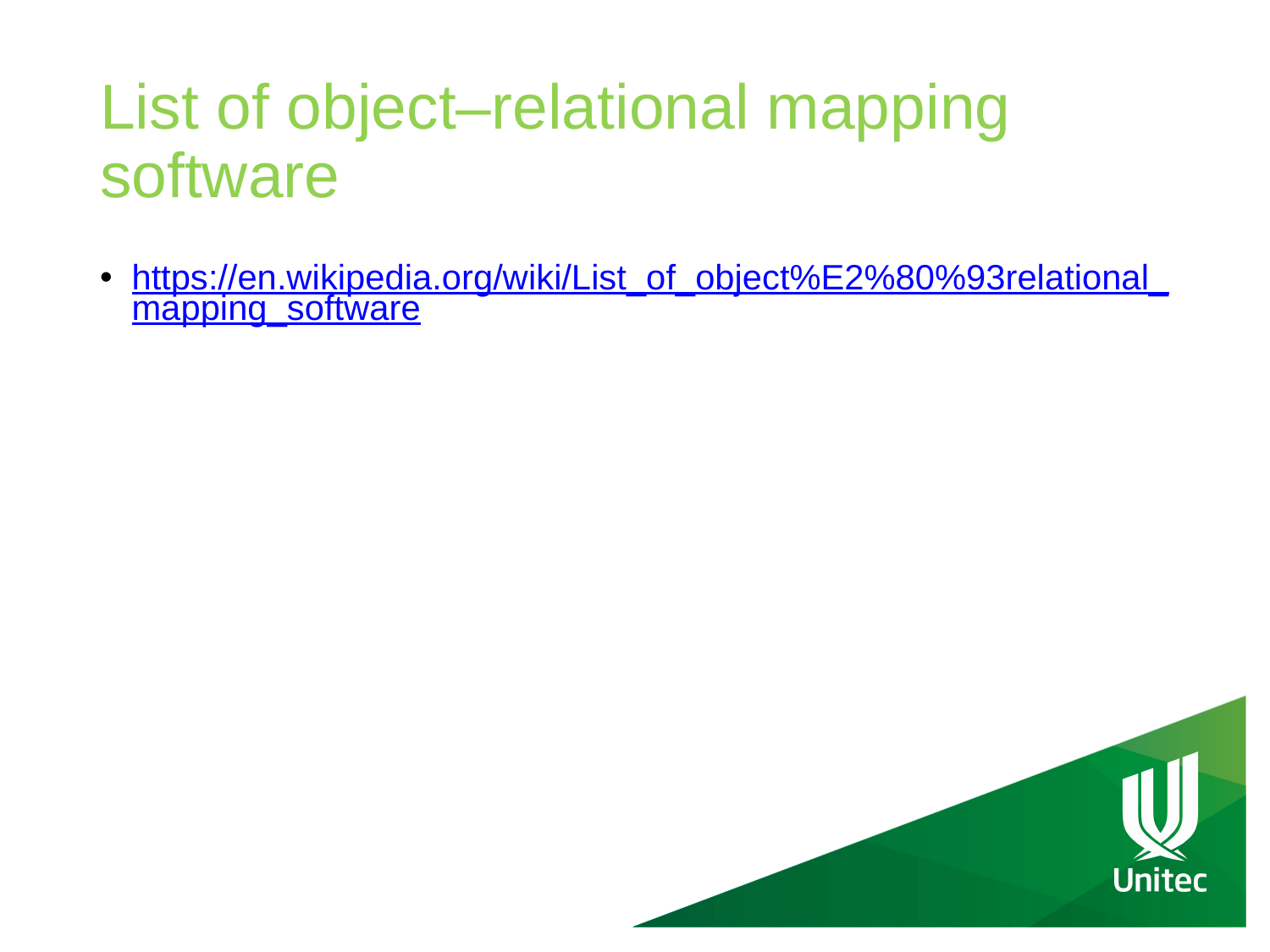

# List of object–relational mapping software
https://en.wikipedia.org/wiki/List_of_object%E2%80%93relational_mapping_software